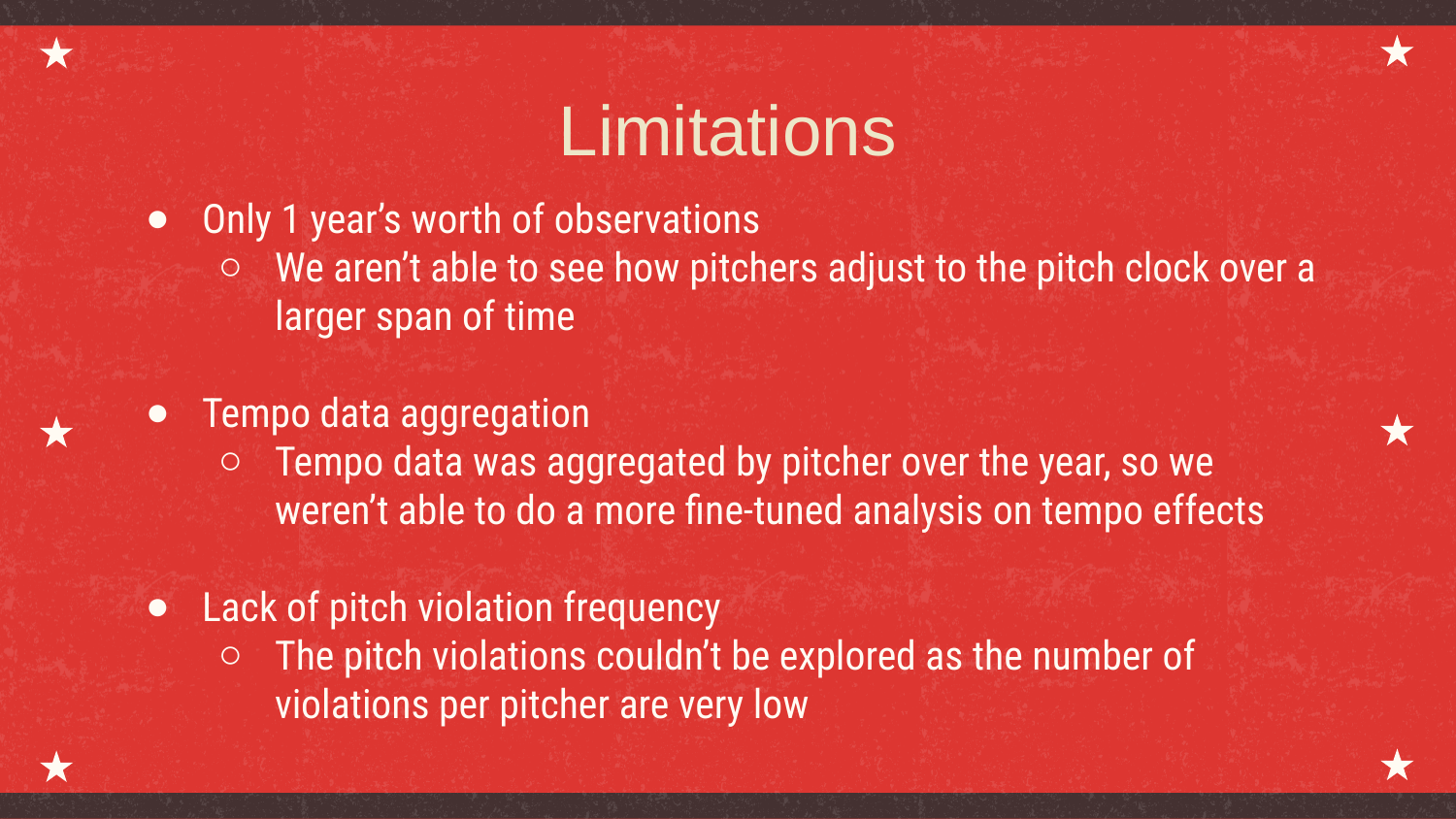

# Limitations
Only 1 year’s worth of observations
We aren’t able to see how pitchers adjust to the pitch clock over a larger span of time

Tempo data aggregation
Tempo data was aggregated by pitcher over the year, so we weren’t able to do a more fine-tuned analysis on tempo effects

Lack of pitch violation frequency
The pitch violations couldn’t be explored as the number of violations per pitcher are very low